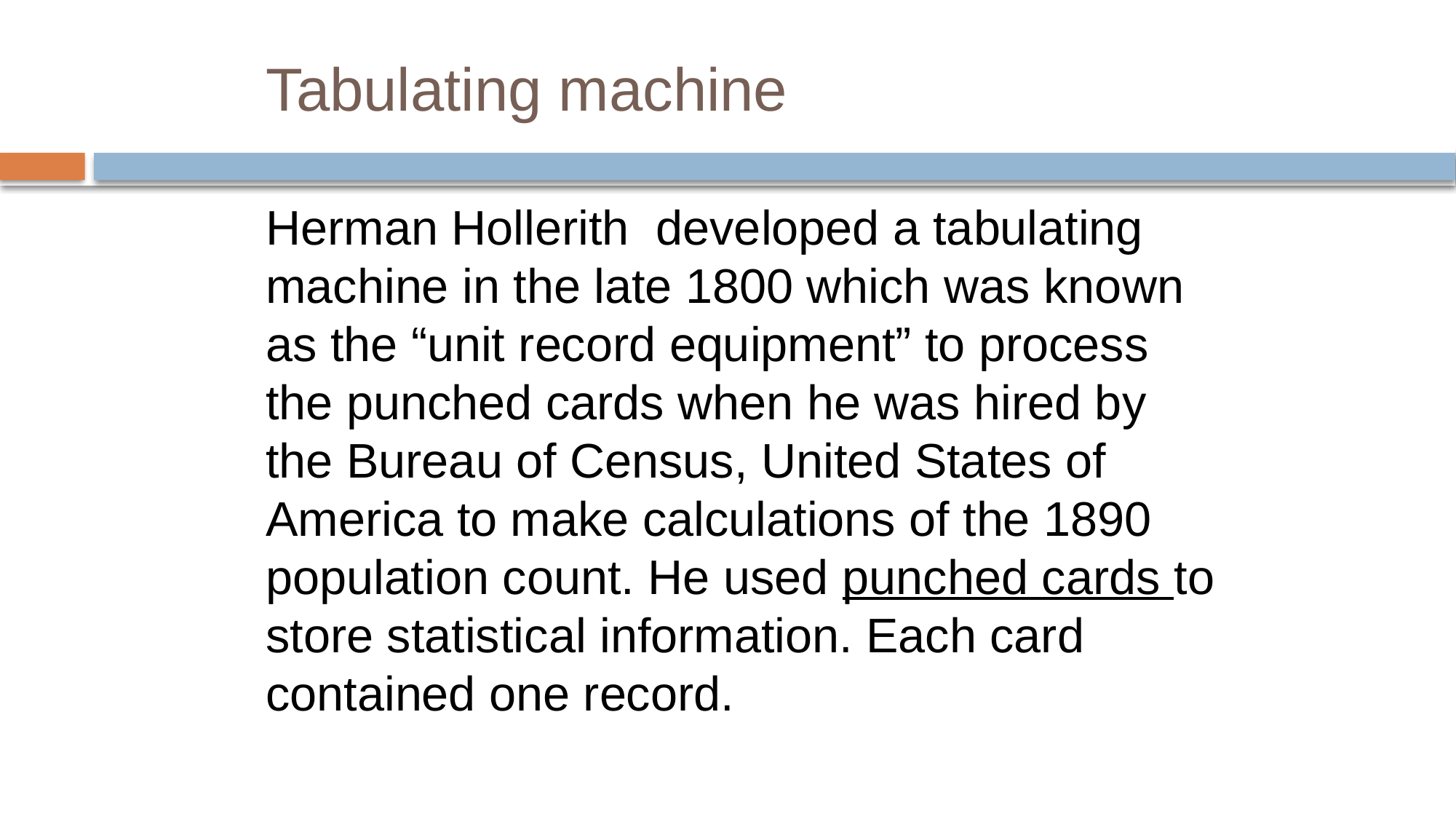

# Tabulating machine
Herman Hollerith  developed a tabulating machine in the late 1800 which was known as the “unit record equipment” to process the punched cards when he was hired by the Bureau of Census, United States of America to make calculations of the 1890 population count. He used punched cards to store statistical information. Each card contained one record.